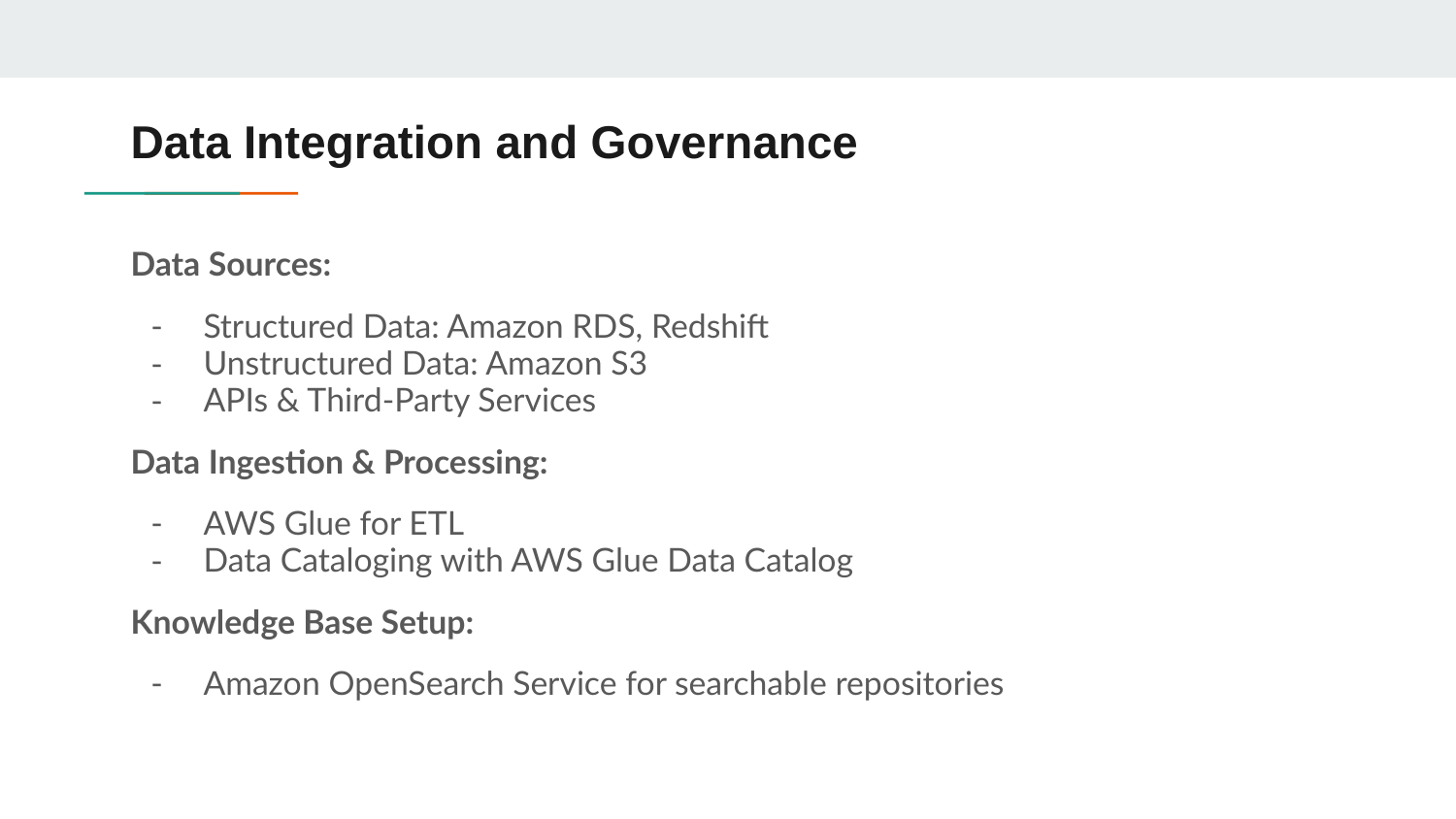

# Data Integration and Governance
Data Sources:
Structured Data: Amazon RDS, Redshift
Unstructured Data: Amazon S3
APIs & Third-Party Services
Data Ingestion & Processing:
AWS Glue for ETL
Data Cataloging with AWS Glue Data Catalog
Knowledge Base Setup:
Amazon OpenSearch Service for searchable repositories